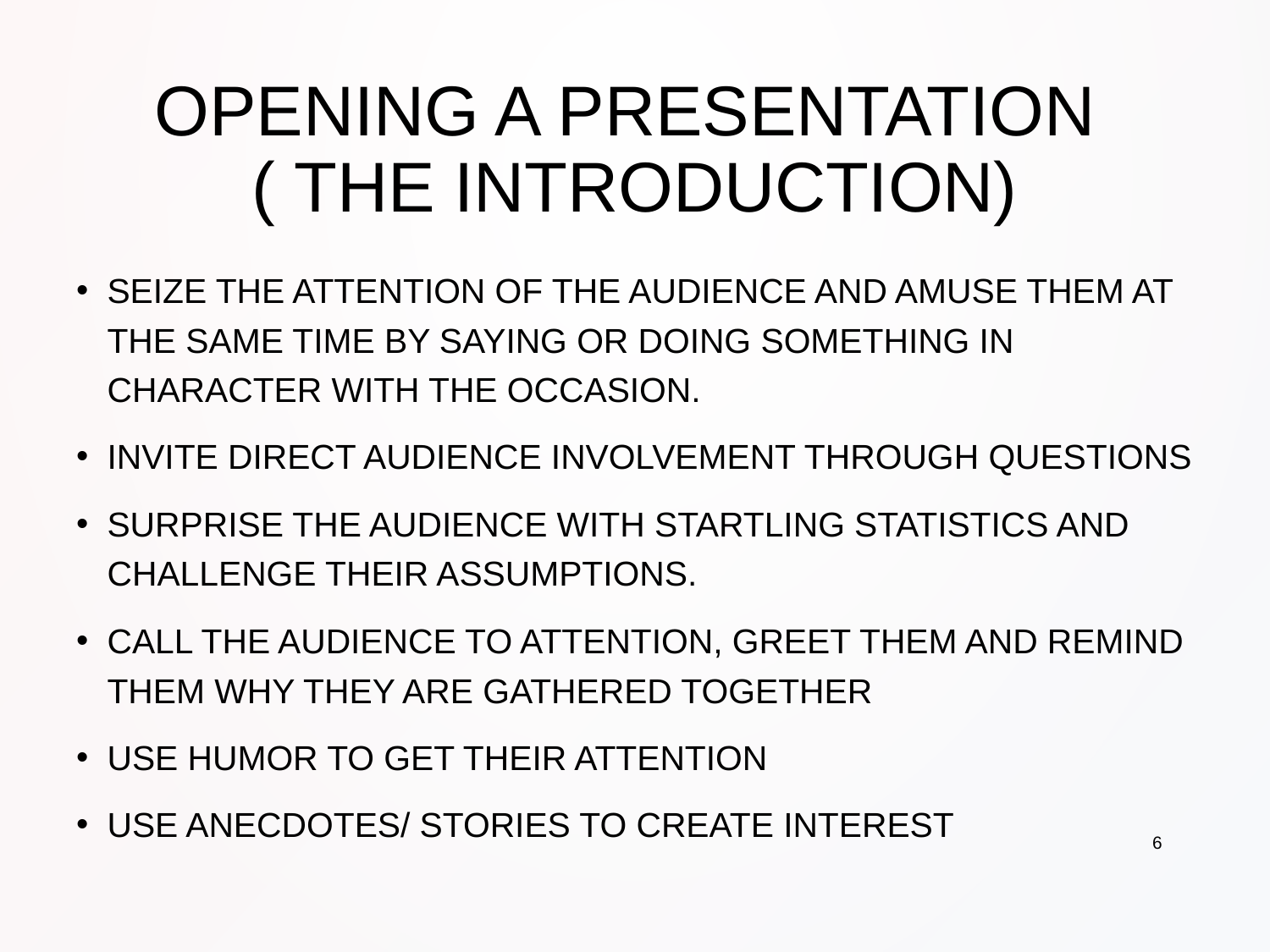

# Opening a Presentation ( The Introduction)
Seize the attention of the audience and amuse them at the same time by saying or doing something in character with the occasion.
Invite direct Audience Involvement through questions
Surprise the audience with startling statistics and challenge their assumptions.
Call the audience to attention, greet them and remind them why they are gathered together
Use humor to get their attention
Use Anecdotes/ stories to create interest

6